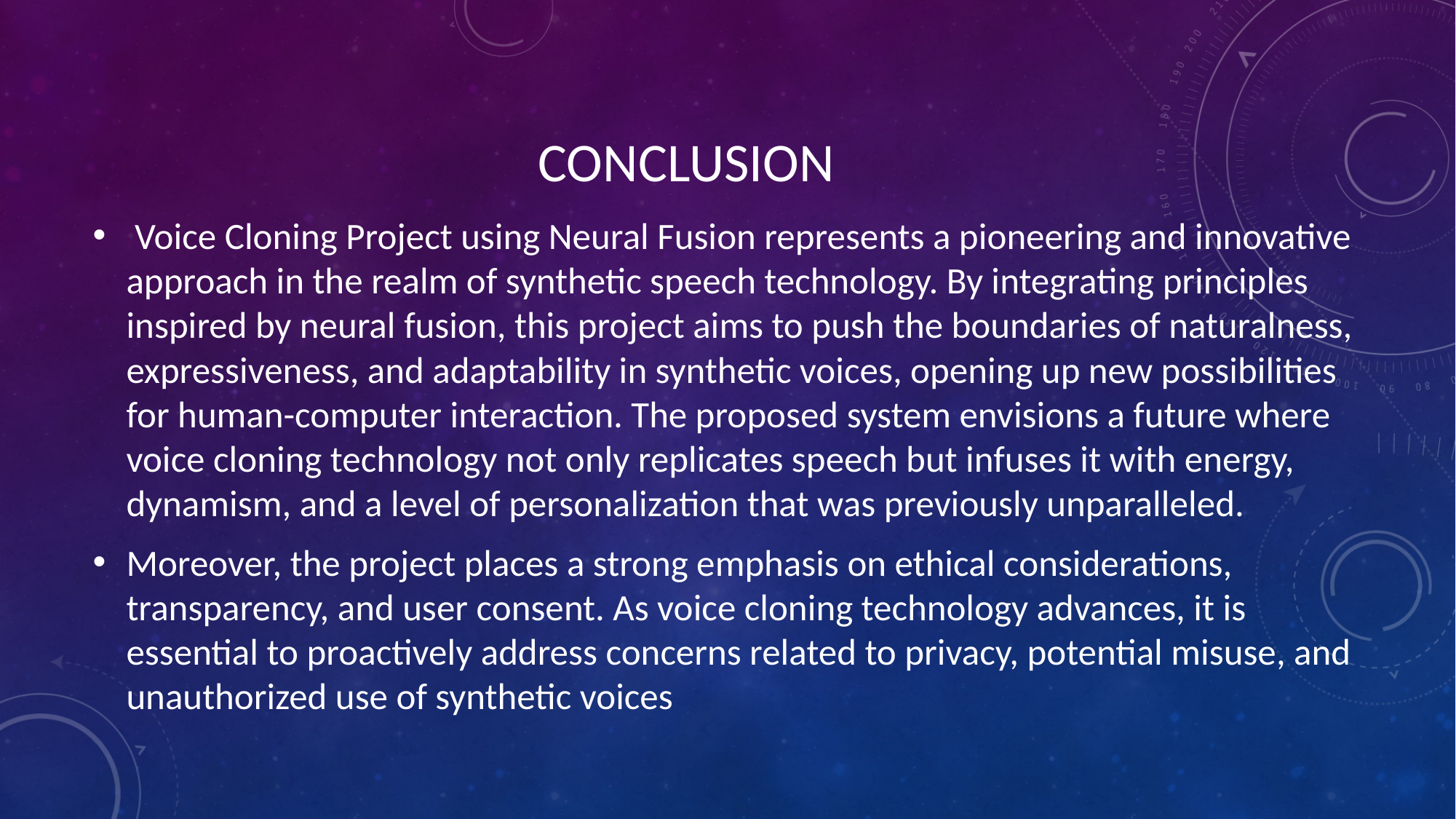

# conclusion
 Voice Cloning Project using Neural Fusion represents a pioneering and innovative approach in the realm of synthetic speech technology. By integrating principles inspired by neural fusion, this project aims to push the boundaries of naturalness, expressiveness, and adaptability in synthetic voices, opening up new possibilities for human-computer interaction. The proposed system envisions a future where voice cloning technology not only replicates speech but infuses it with energy, dynamism, and a level of personalization that was previously unparalleled.
Moreover, the project places a strong emphasis on ethical considerations, transparency, and user consent. As voice cloning technology advances, it is essential to proactively address concerns related to privacy, potential misuse, and unauthorized use of synthetic voices